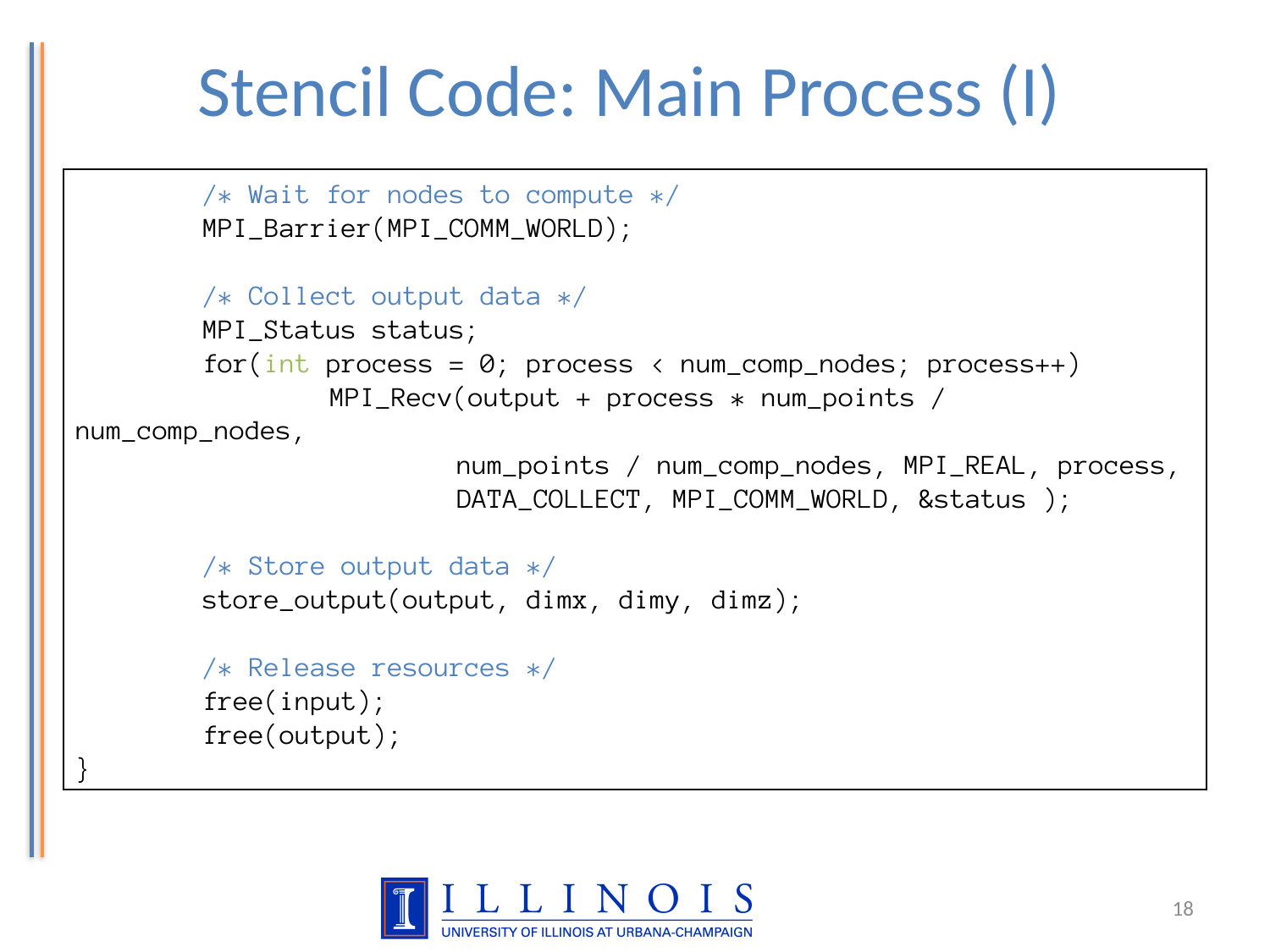

# Stencil Code: Main Process (I)
	/* Wait for nodes to compute */
	MPI_Barrier(MPI_COMM_WORLD);

	/* Collect output data */
	MPI_Status status;
	for(int process = 0; process < num_comp_nodes; process++)
		MPI_Recv(output + process * num_points / num_comp_nodes,
			num_points / num_comp_nodes, MPI_REAL, process,
			DATA_COLLECT, MPI_COMM_WORLD, &status );

	/* Store output data */
	store_output(output, dimx, dimy, dimz);

	/* Release resources */
	free(input);
	free(output);
}
18